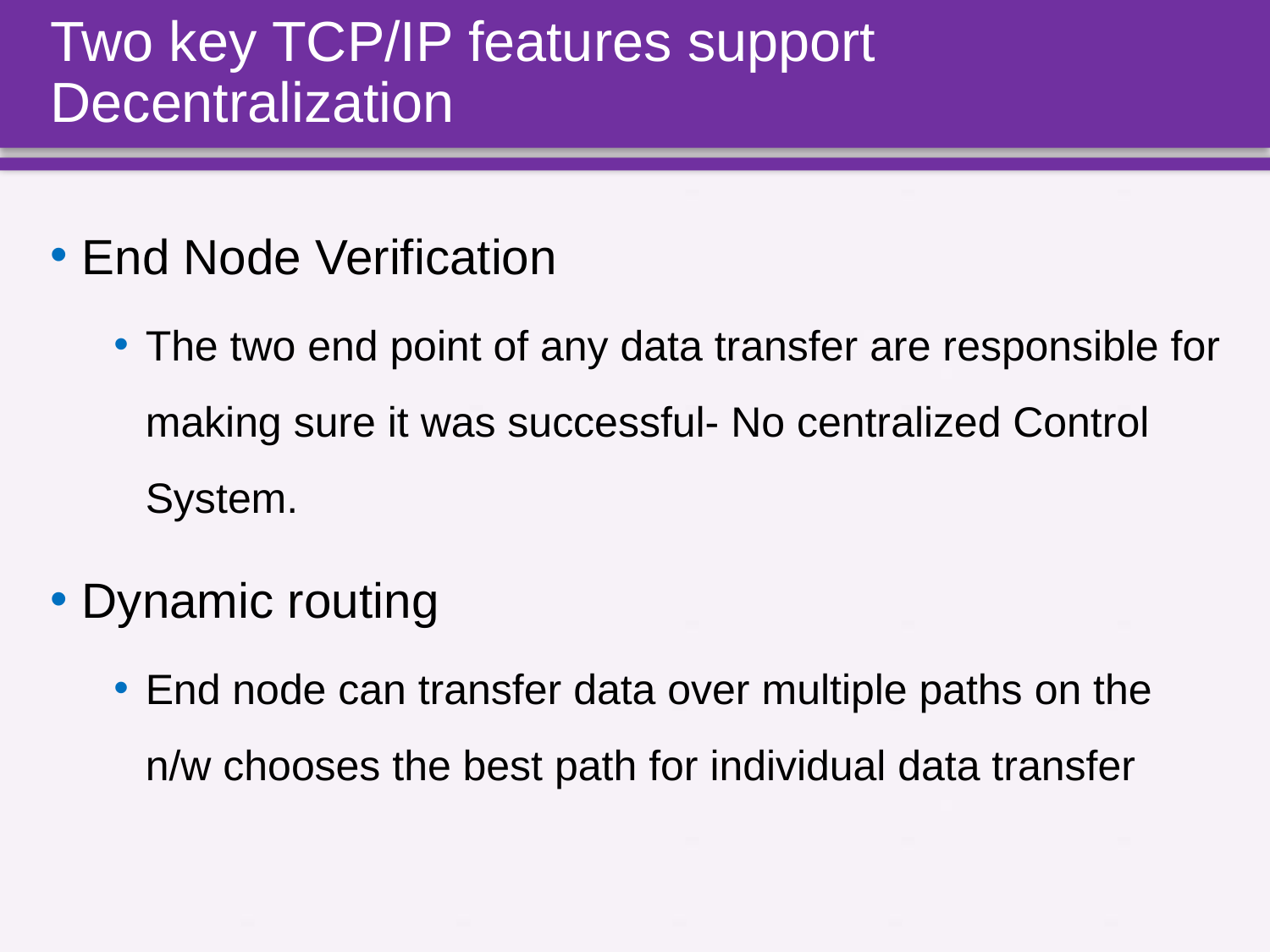

# Two key TCP/IP features support Decentralization
End Node Verification
The two end point of any data transfer are responsible for making sure it was successful- No centralized Control System.
Dynamic routing
End node can transfer data over multiple paths on the n/w chooses the best path for individual data transfer